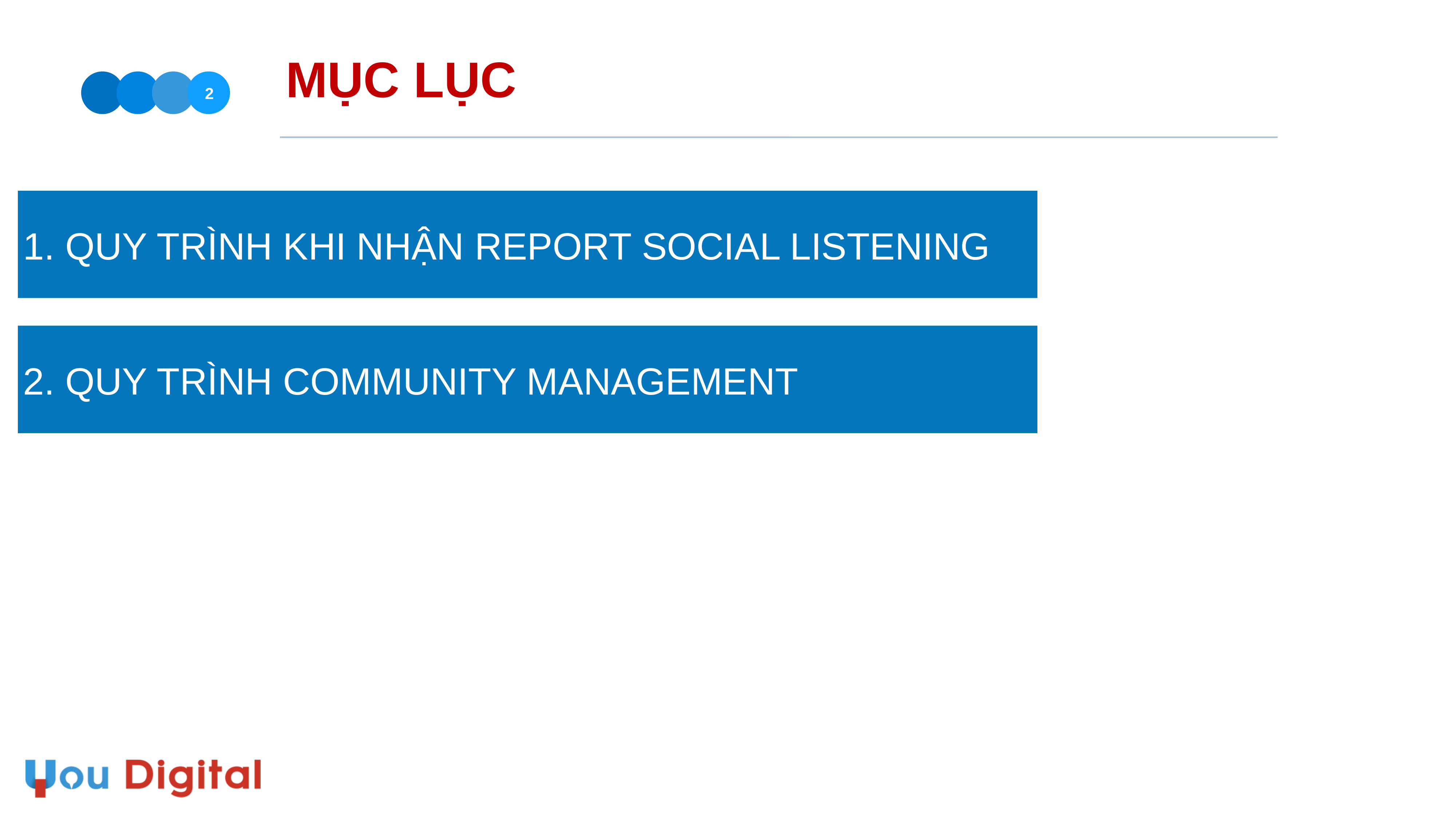

# MỤC LỤC
2
1. QUY TRÌNH KHI NHẬN REPORT SOCIAL LISTENING
2. QUY TRÌNH COMMUNITY MANAGEMENT